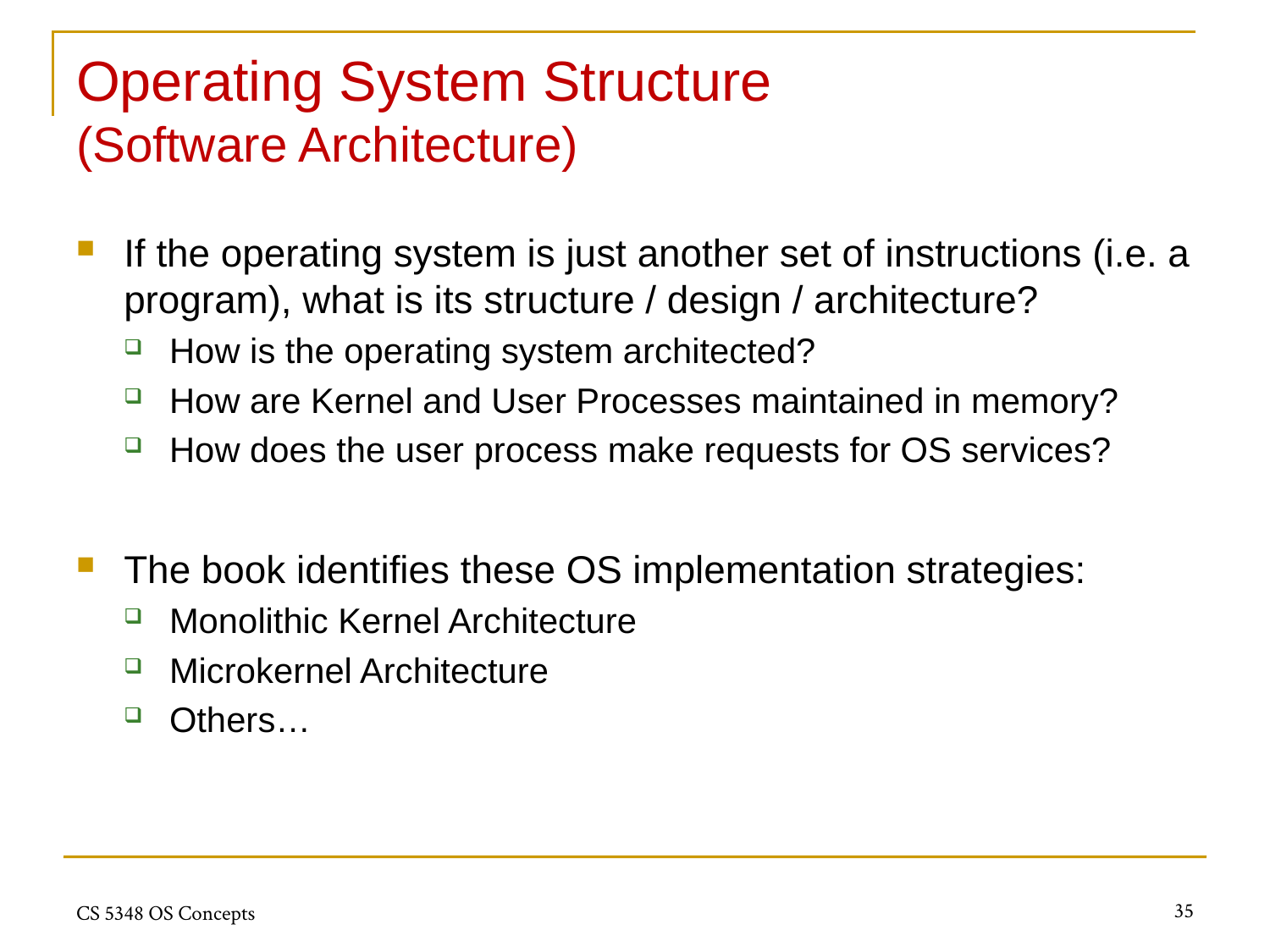

# Operating System Structure (Software Architecture)
If the operating system is just another set of instructions (i.e. a program), what is its structure / design / architecture?
How is the operating system architected?
How are Kernel and User Processes maintained in memory?
How does the user process make requests for OS services?

The book identifies these OS implementation strategies:
Monolithic Kernel Architecture
Microkernel Architecture
Others…
35
CS 5348 OS Concepts